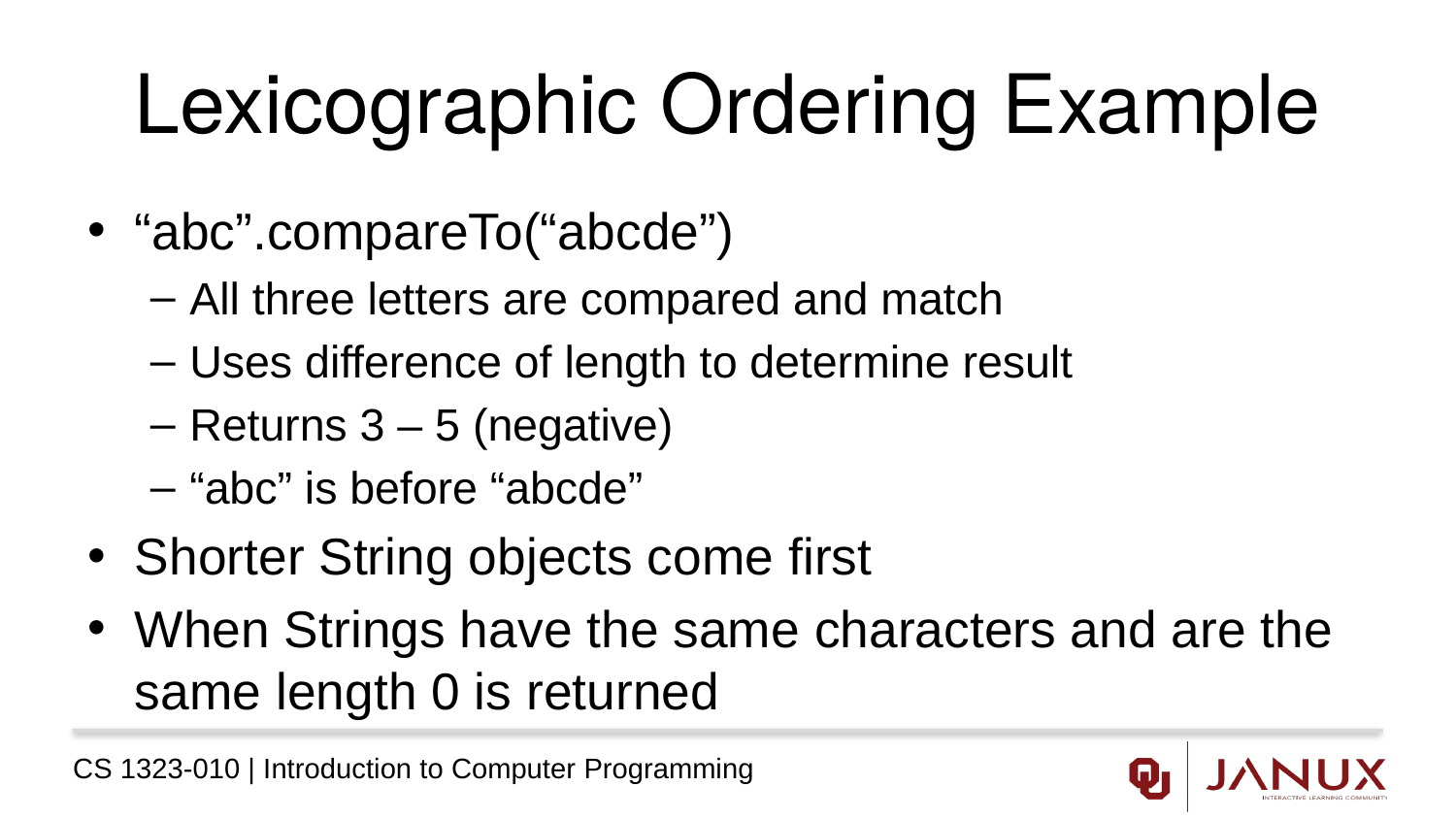

# Lexicographic Ordering Example
“abc”.compareTo(“abcde”)
All three letters are compared and match
Uses difference of length to determine result
Returns 3 – 5 (negative)
“abc” is before “abcde”
Shorter String objects come first
When Strings have the same characters and are the same length 0 is returned